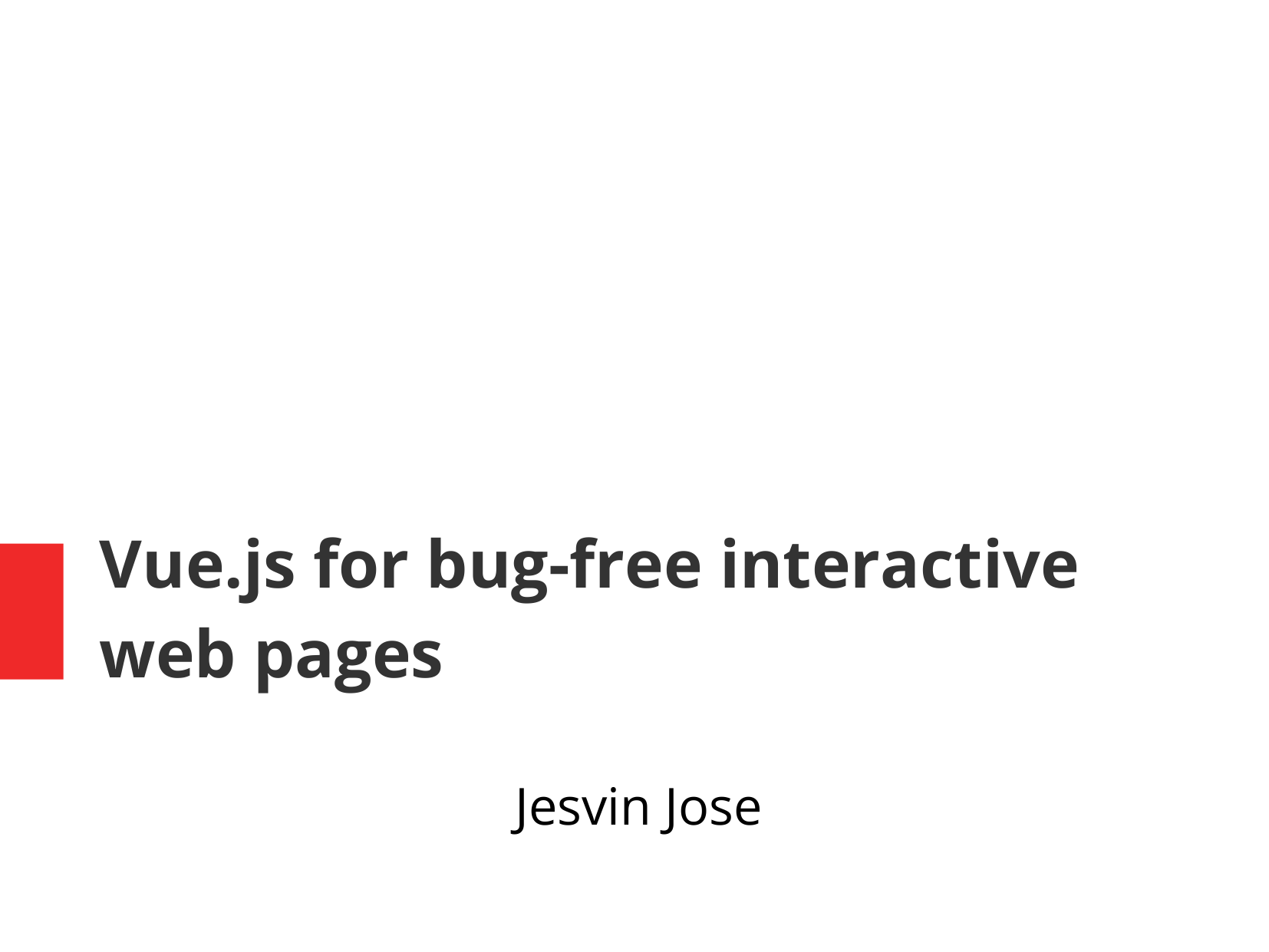

Vue.js for bug-free interactive web pages
Jesvin Jose